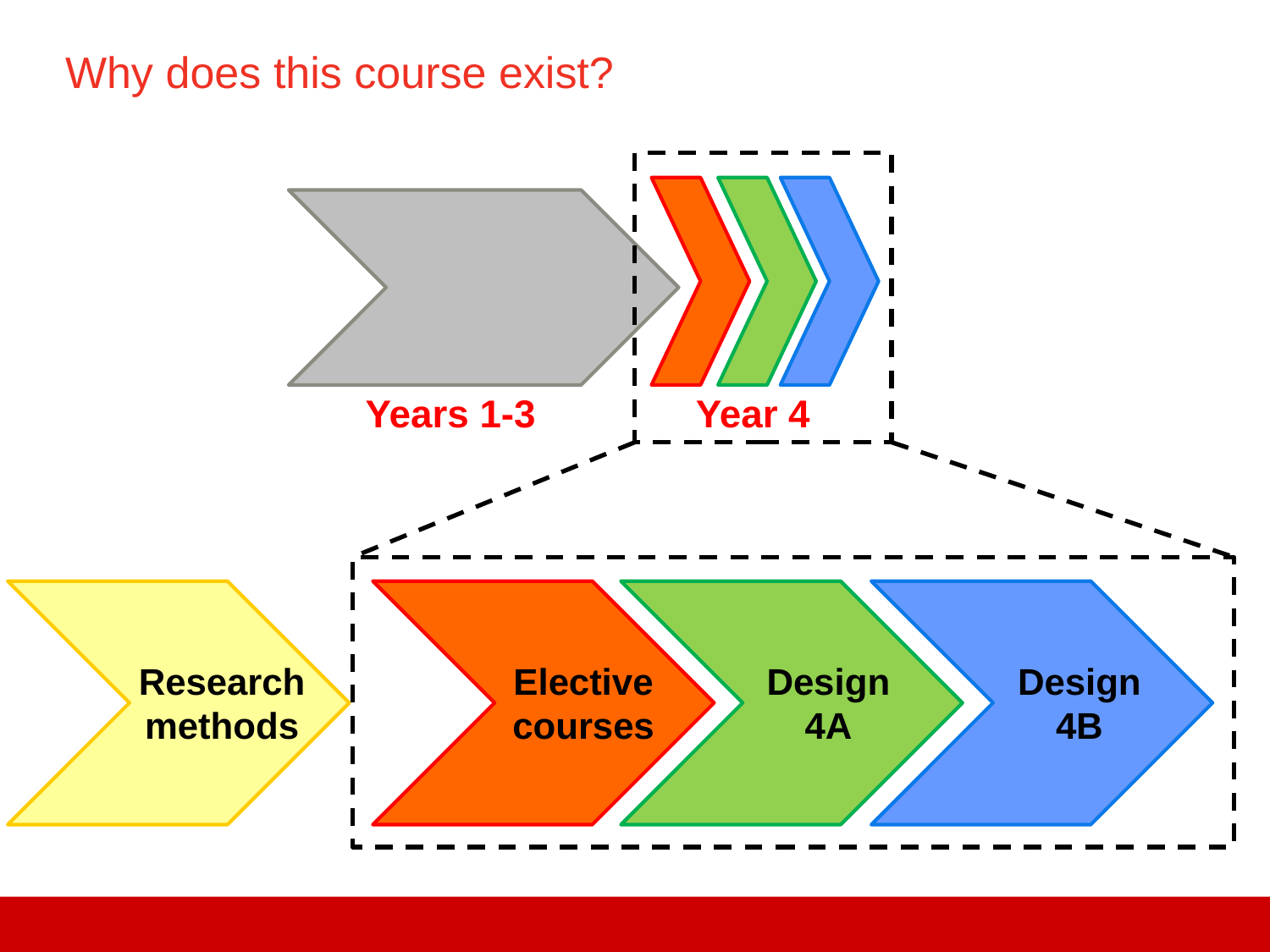

Why does this course exist?

Years 1-3
Year 4

Research methods
Elective courses
Design 4A
Design 4B